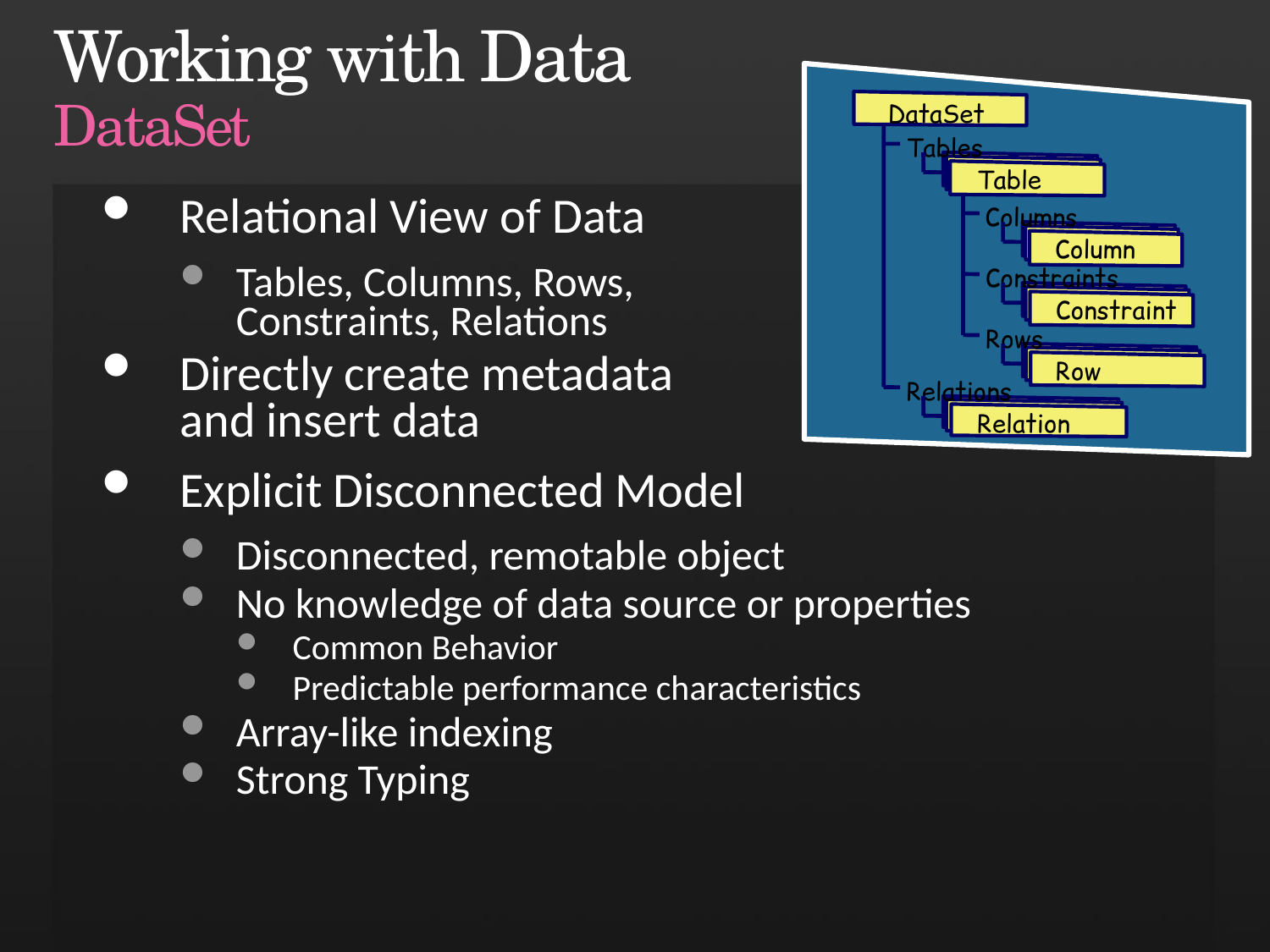

# Working with Data DataSet

DataSet

Tables

Table

Columns

Column

Constraints

Constraint

Rows

Row

Relations

Relation
Relational View of Data
Tables, Columns, Rows,
Constraints, Relations
Directly create metadata
and insert data
Explicit Disconnected Model
Disconnected, remotable object
No knowledge of data source or properties
Common Behavior
Predictable performance characteristics
Array-like indexing
Strong Typing